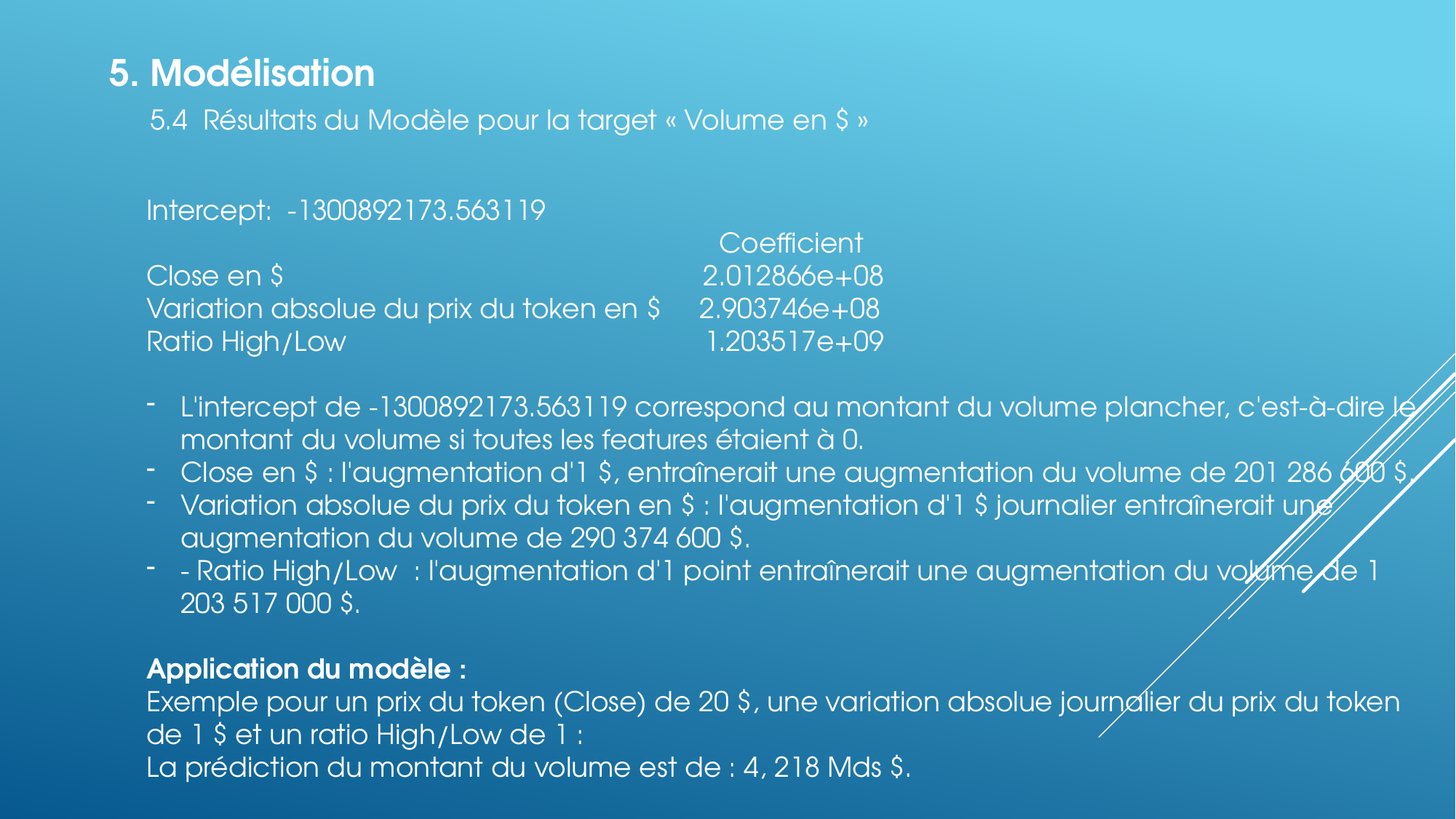

5. Modélisation
    5.4  Résultats du Modèle pour la target « Volume en $ »

Intercept:  -1300892173.563119
                                                                           Coefficient
Close en $                                                       2.012866e+08
Variation absolue du prix du token en $     2.903746e+08
Ratio High/Low                                               1.203517e+09

L'intercept de -1300892173.563119 correspond au montant du volume plancher, c'est-à-dire le montant du volume si toutes les features étaient à 0.
Close en $ : l'augmentation d'1 $, entraînerait une augmentation du volume de 201 286 600 $.
Variation absolue du prix du token en $ : l'augmentation d'1 $ journalier entraînerait une augmentation du volume de 290 374 600 $.
- Ratio High/Low  : l'augmentation d'1 point entraînerait une augmentation du volume de 1 203 517 000 $.

Application du modèle :
Exemple pour un prix du token (Close) de 20 $, une variation absolue journalier du prix du token de 1 $ et un ratio High/Low de 1 :
La prédiction du montant du volume est de : 4, 218 Mds $.